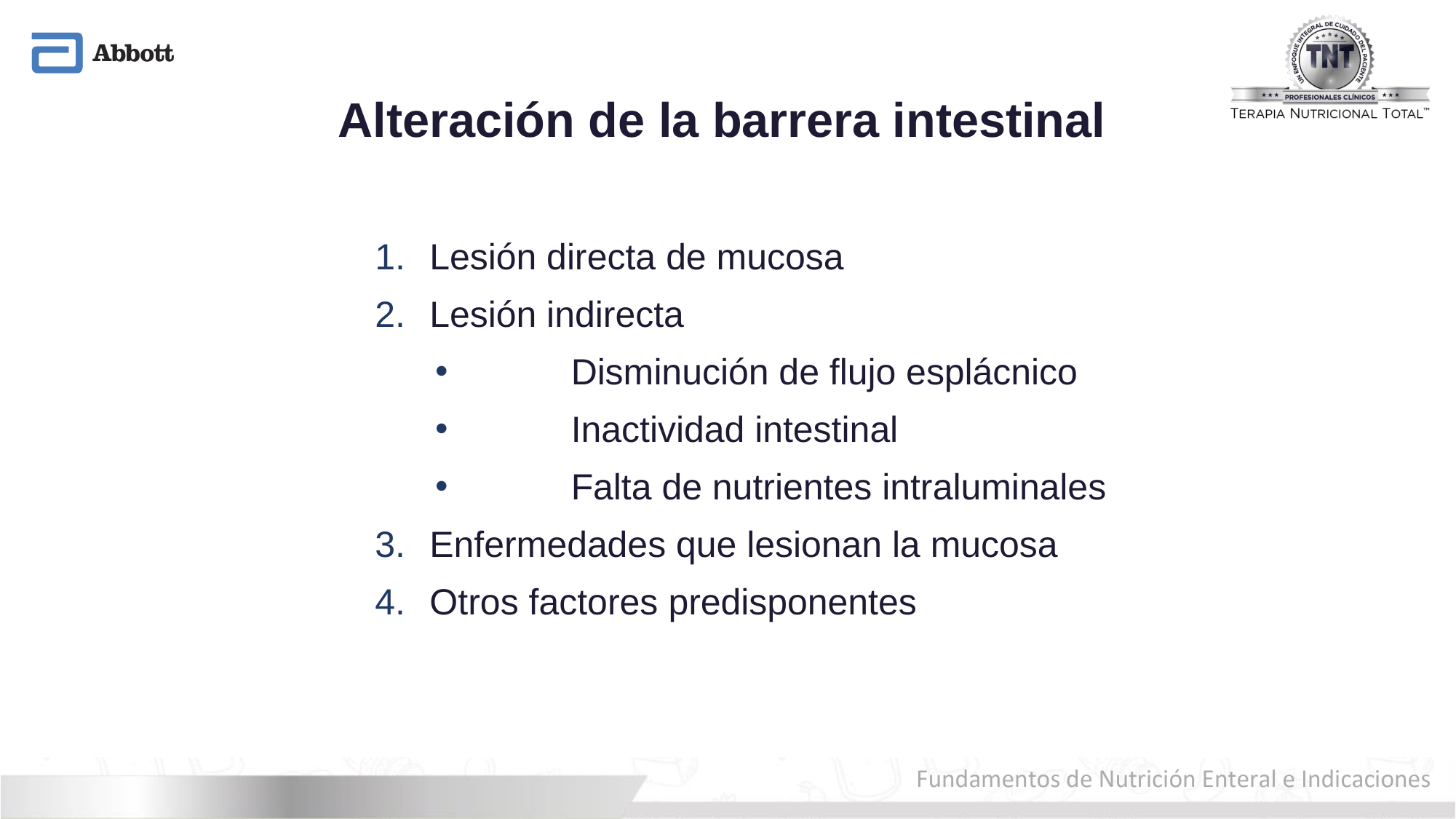

# Alteración de la barrera intestinal
Lesión directa de mucosa
Lesión indirecta
	Disminución de flujo esplácnico
	Inactividad intestinal
	Falta de nutrientes intraluminales
Enfermedades que lesionan la mucosa
Otros factores predisponentes